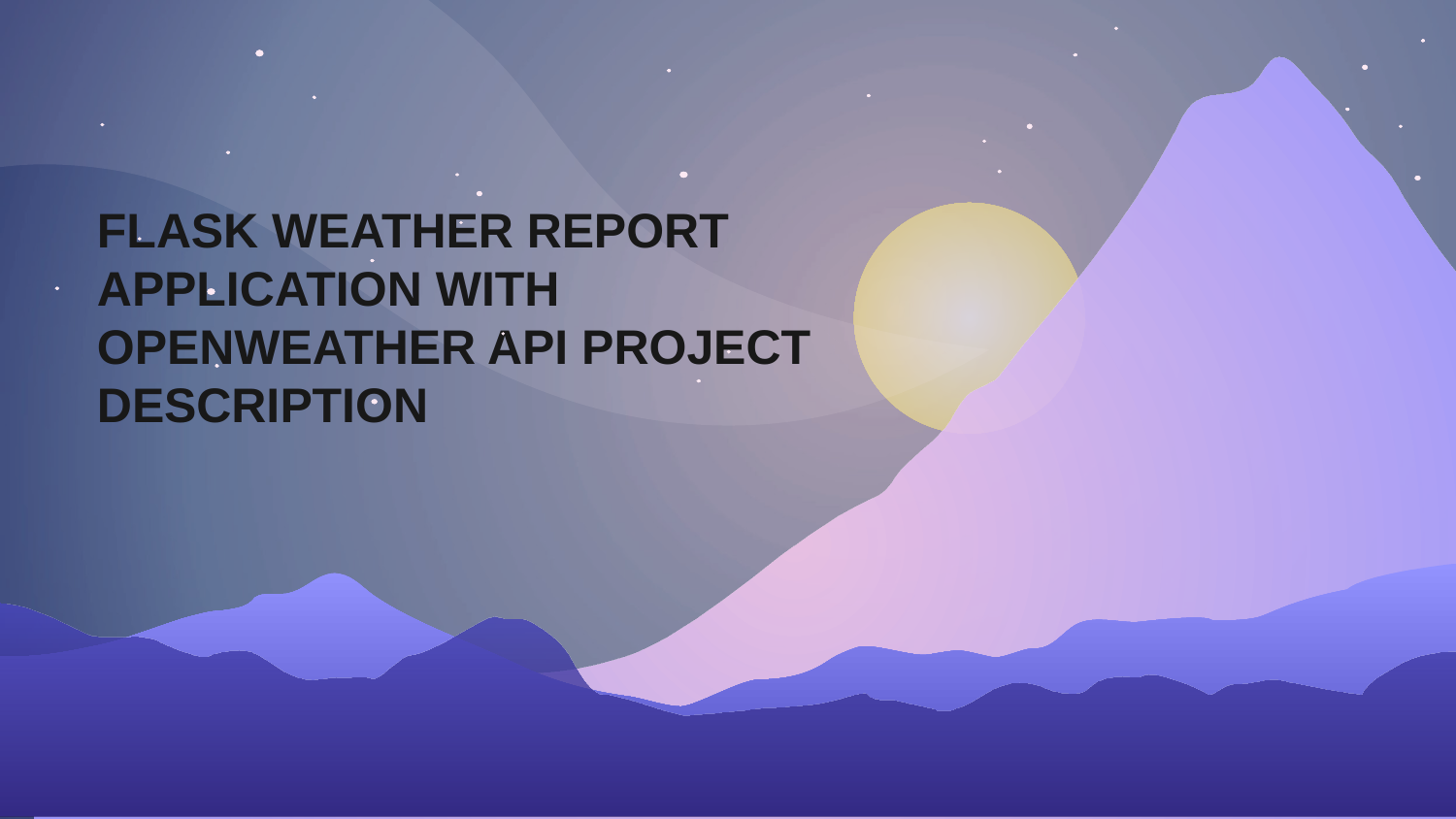

# FLASK WEATHER REPORT APPLICATION WITH OPENWEATHER API PROJECT DESCRIPTION